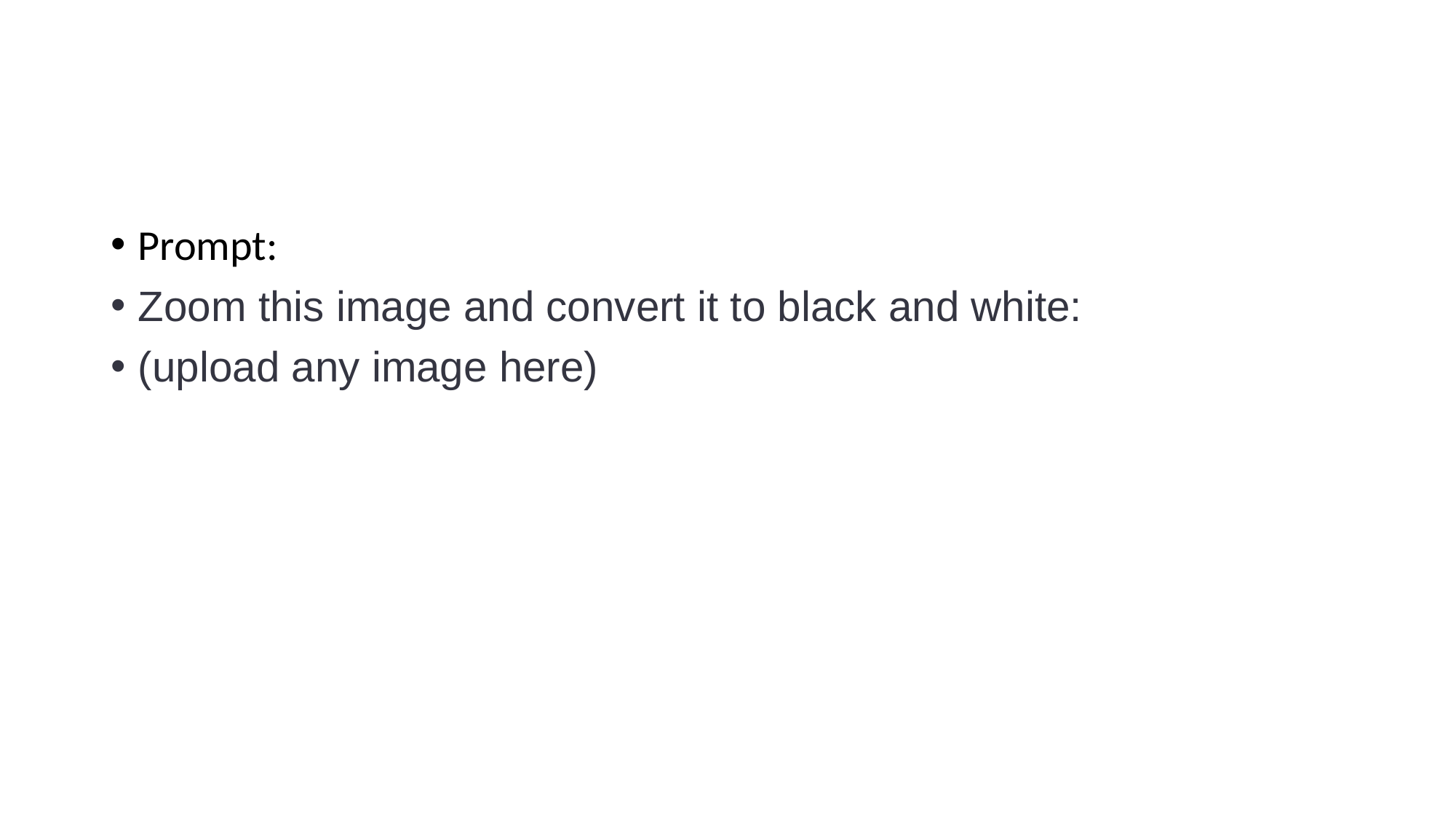

#
Prompt:
Zoom this image and convert it to black and white:
(upload any image here)